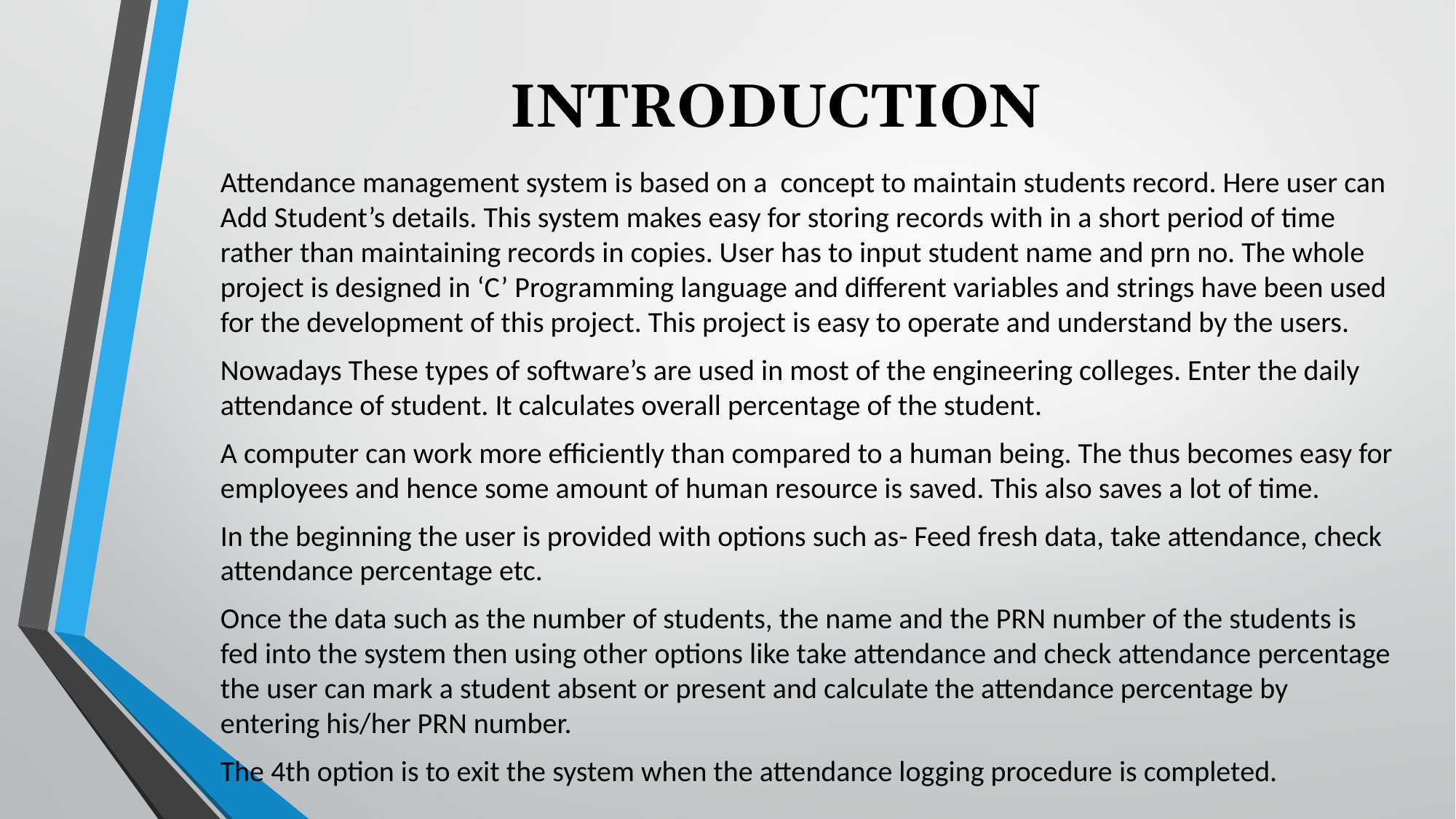

# INTRODUCTION
Attendance management system is based on a  concept to maintain students record. Here user can Add Student’s details. This system makes easy for storing records with in a short period of time rather than maintaining records in copies. User has to input student name and prn no. The whole project is designed in ‘C’ Programming language and different variables and strings have been used for the development of this project. This project is easy to operate and understand by the users.
Nowadays These types of software’s are used in most of the engineering colleges. Enter the daily attendance of student. It calculates overall percentage of the student.
A computer can work more efficiently than compared to a human being. The thus becomes easy for employees and hence some amount of human resource is saved. This also saves a lot of time.
In the beginning the user is provided with options such as- Feed fresh data, take attendance, check attendance percentage etc.
Once the data such as the number of students, the name and the PRN number of the students is fed into the system then using other options like take attendance and check attendance percentage the user can mark a student absent or present and calculate the attendance percentage by entering his/her PRN number.
The 4th option is to exit the system when the attendance logging procedure is completed.